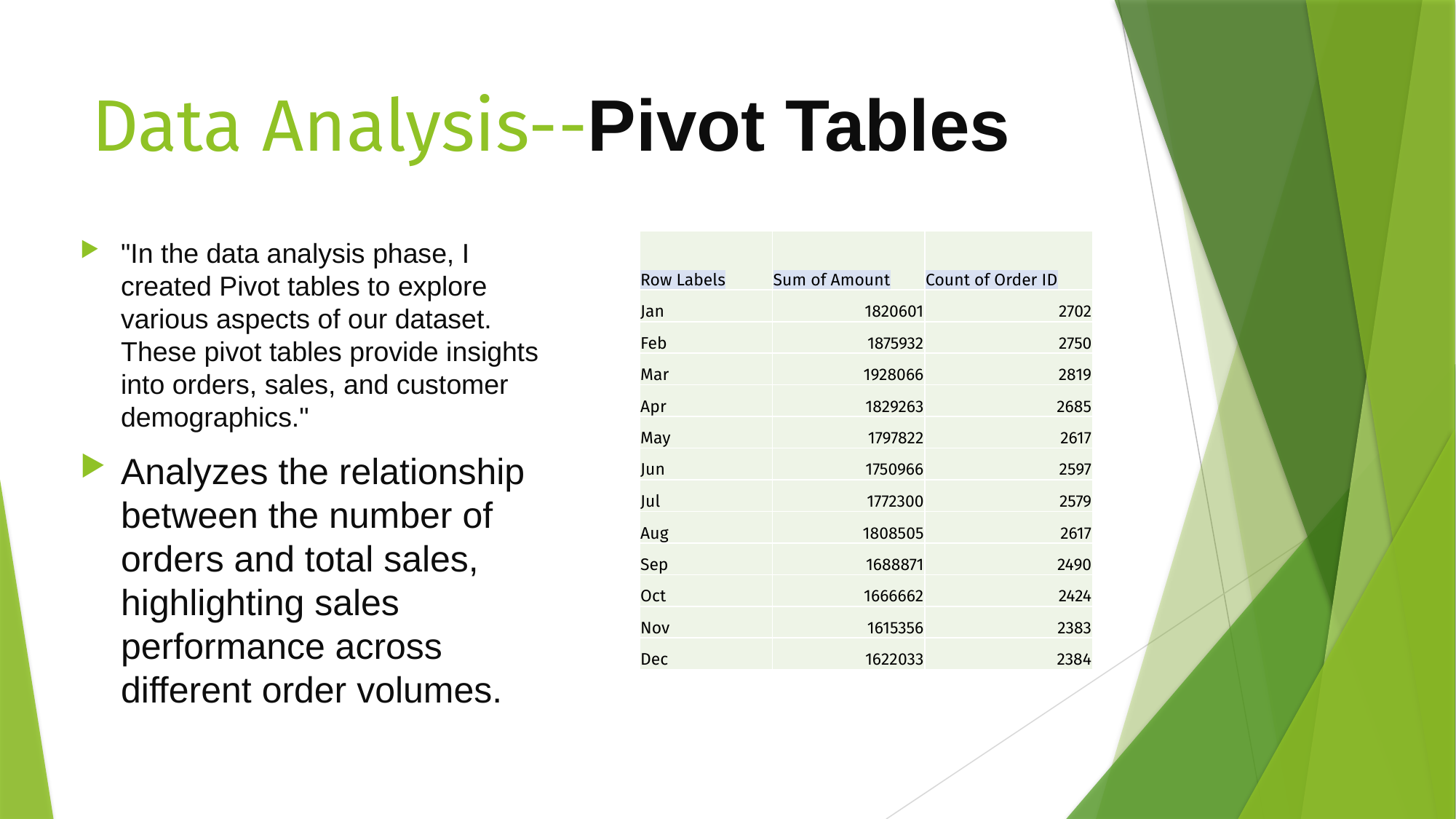

# Data Analysis--Pivot Tables
"In the data analysis phase, I created Pivot tables to explore various aspects of our dataset. These pivot tables provide insights into orders, sales, and customer demographics."
Analyzes the relationship between the number of orders and total sales, highlighting sales performance across different order volumes.

| Row Labels | Sum of Amount | Count of Order ID |
| --- | --- | --- |
| Jan | 1820601 | 2702 |
| Feb | 1875932 | 2750 |
| Mar | 1928066 | 2819 |
| Apr | 1829263 | 2685 |
| May | 1797822 | 2617 |
| Jun | 1750966 | 2597 |
| Jul | 1772300 | 2579 |
| Aug | 1808505 | 2617 |
| Sep | 1688871 | 2490 |
| Oct | 1666662 | 2424 |
| Nov | 1615356 | 2383 |
| Dec | 1622033 | 2384 |